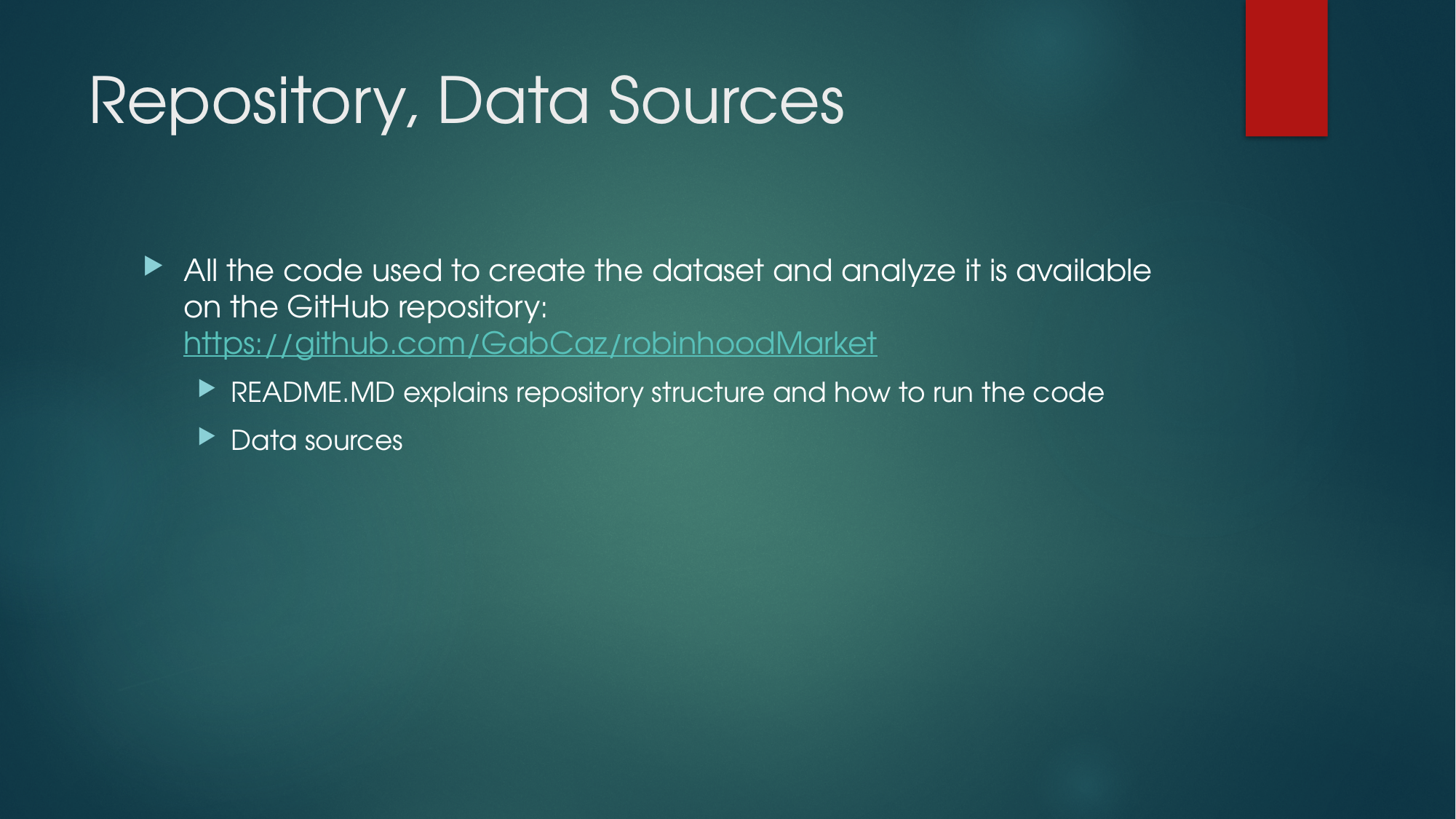

# Repository, Data Sources
All the code used to create the dataset and analyze it is available on the GitHub repository: https://github.com/GabCaz/robinhoodMarket
README.MD explains repository structure and how to run the code
Data sources